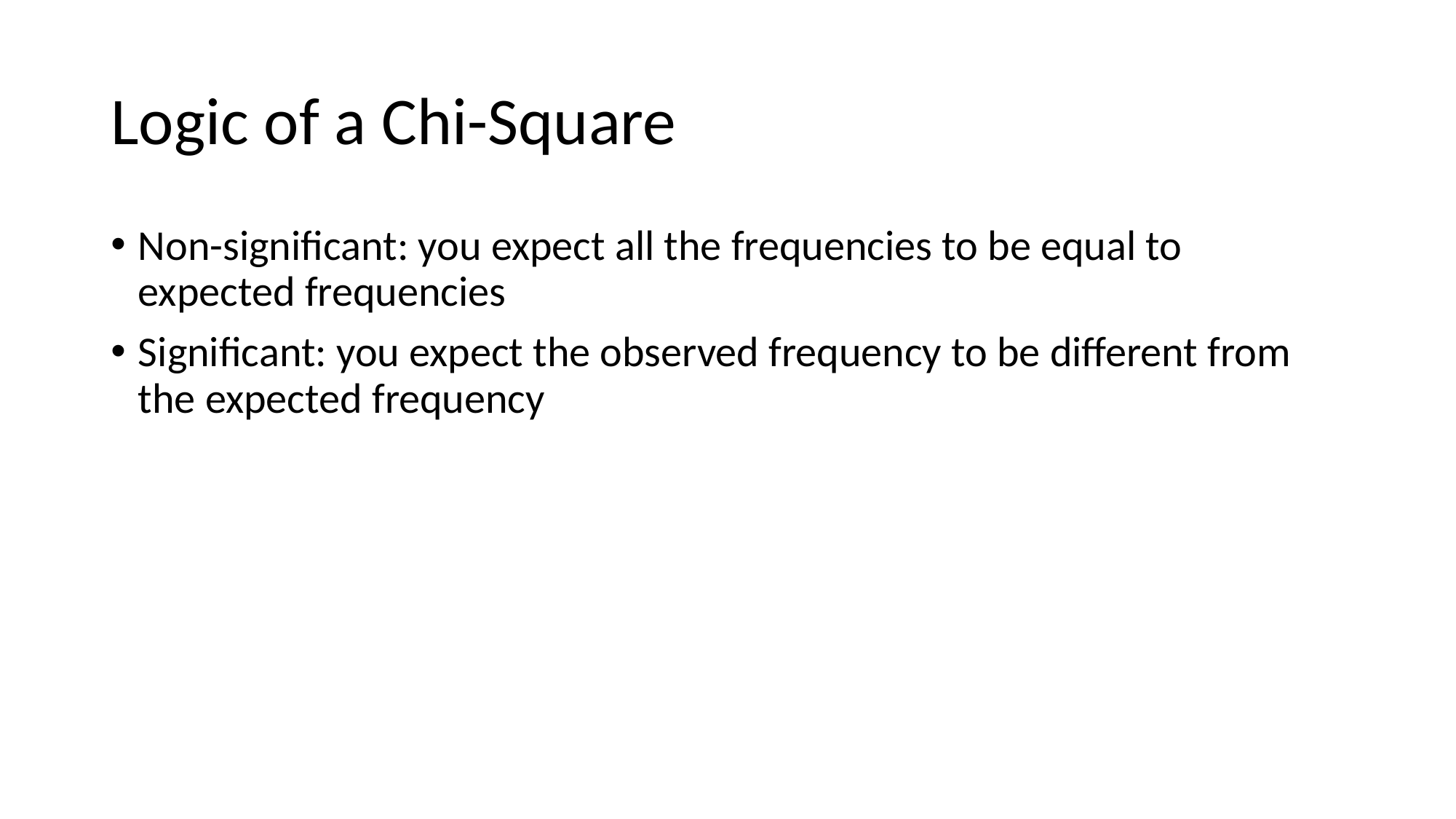

# Logic of a Chi-Square
Non-significant: you expect all the frequencies to be equal to expected frequencies
Significant: you expect the observed frequency to be different from the expected frequency